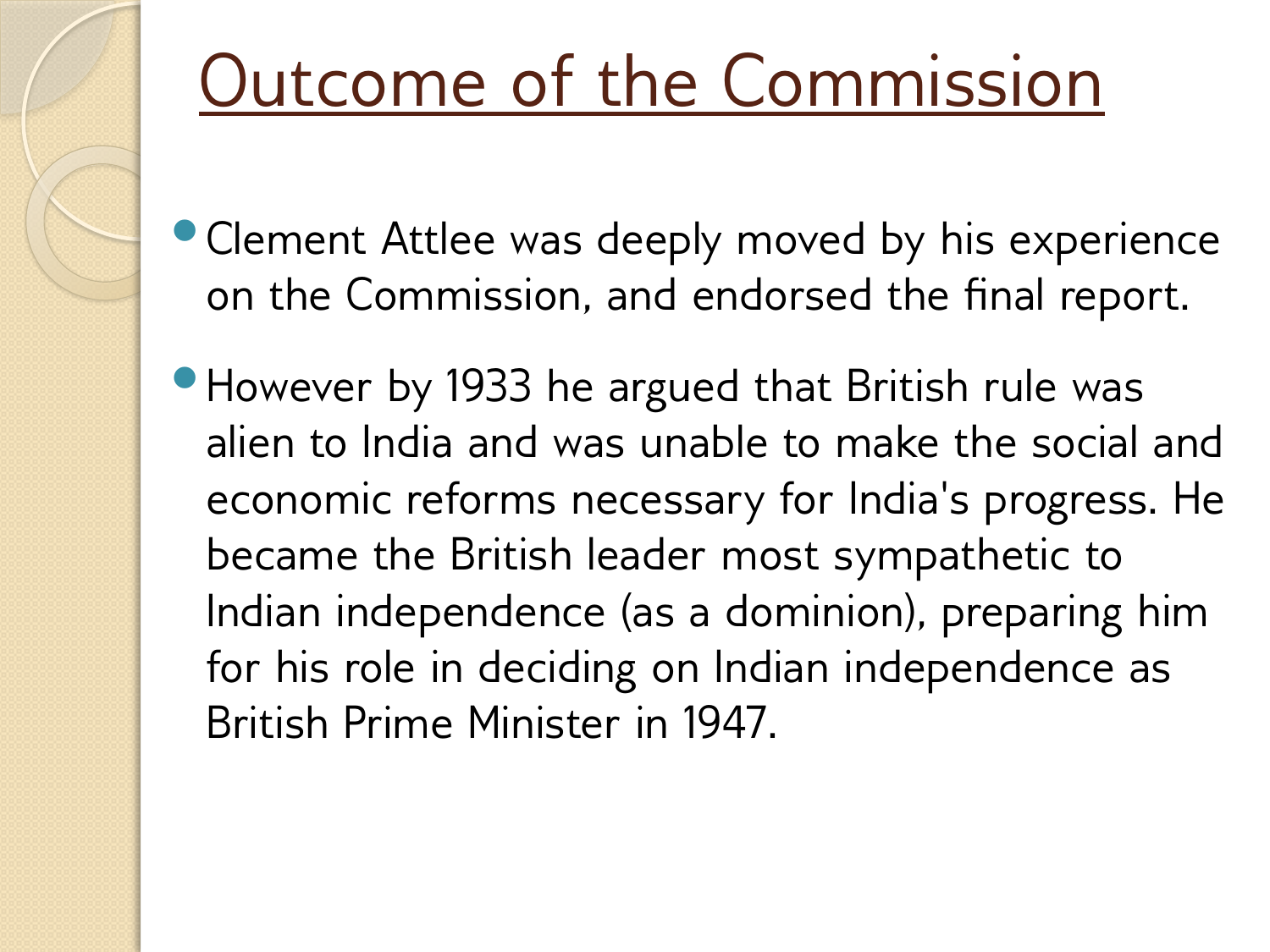

Outcome of the Commission
Clement Attlee was deeply moved by his experience on the Commission, and endorsed the final report.
However by 1933 he argued that British rule was alien to India and was unable to make the social and economic reforms necessary for India's progress. He became the British leader most sympathetic to Indian independence (as a dominion), preparing him for his role in deciding on Indian independence as British Prime Minister in 1947.